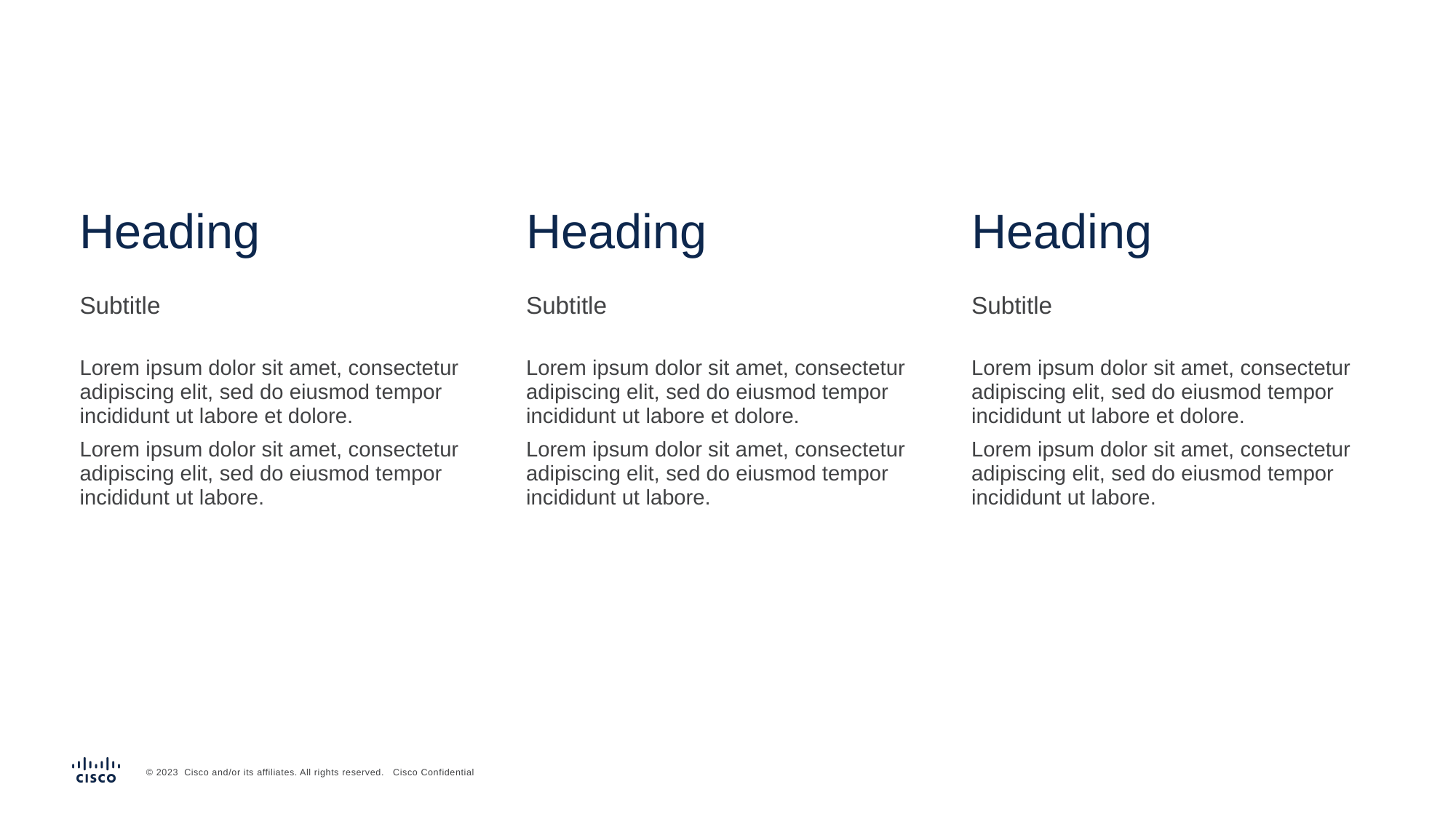

# Heading
Heading
Heading
Subtitle
Subtitle

Subtitle

Lorem ipsum dolor sit amet, consectetur adipiscing elit, sed do eiusmod tempor incididunt ut labore et dolore.
Lorem ipsum dolor sit amet, consectetur adipiscing elit, sed do eiusmod tempor incididunt ut labore.

Lorem ipsum dolor sit amet, consectetur adipiscing elit, sed do eiusmod tempor incididunt ut labore et dolore.
Lorem ipsum dolor sit amet, consectetur adipiscing elit, sed do eiusmod tempor incididunt ut labore.

Lorem ipsum dolor sit amet, consectetur adipiscing elit, sed do eiusmod tempor incididunt ut labore et dolore.
Lorem ipsum dolor sit amet, consectetur adipiscing elit, sed do eiusmod tempor incididunt ut labore.